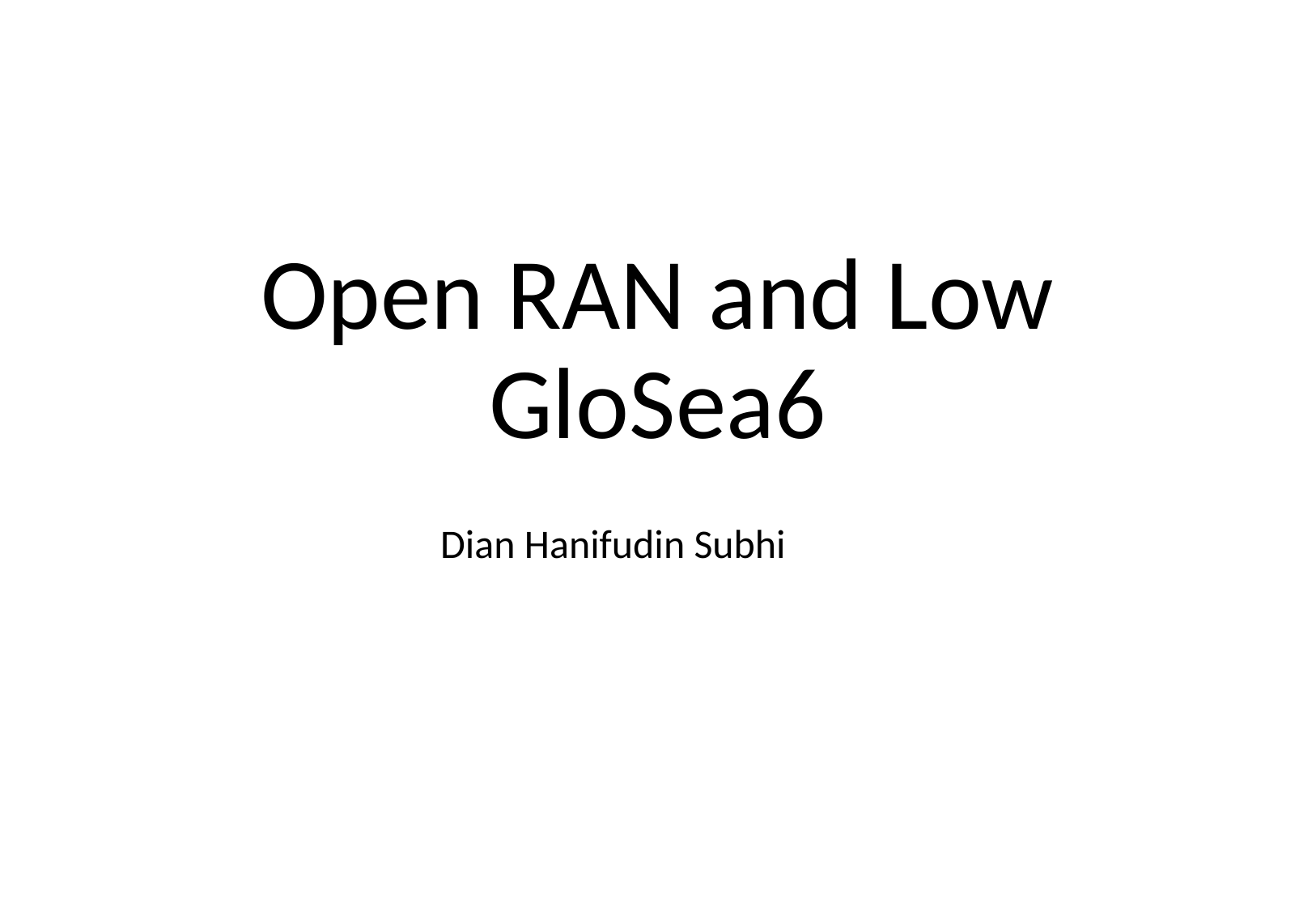

# Open RAN and Low GloSea6
Dian Hanifudin Subhi